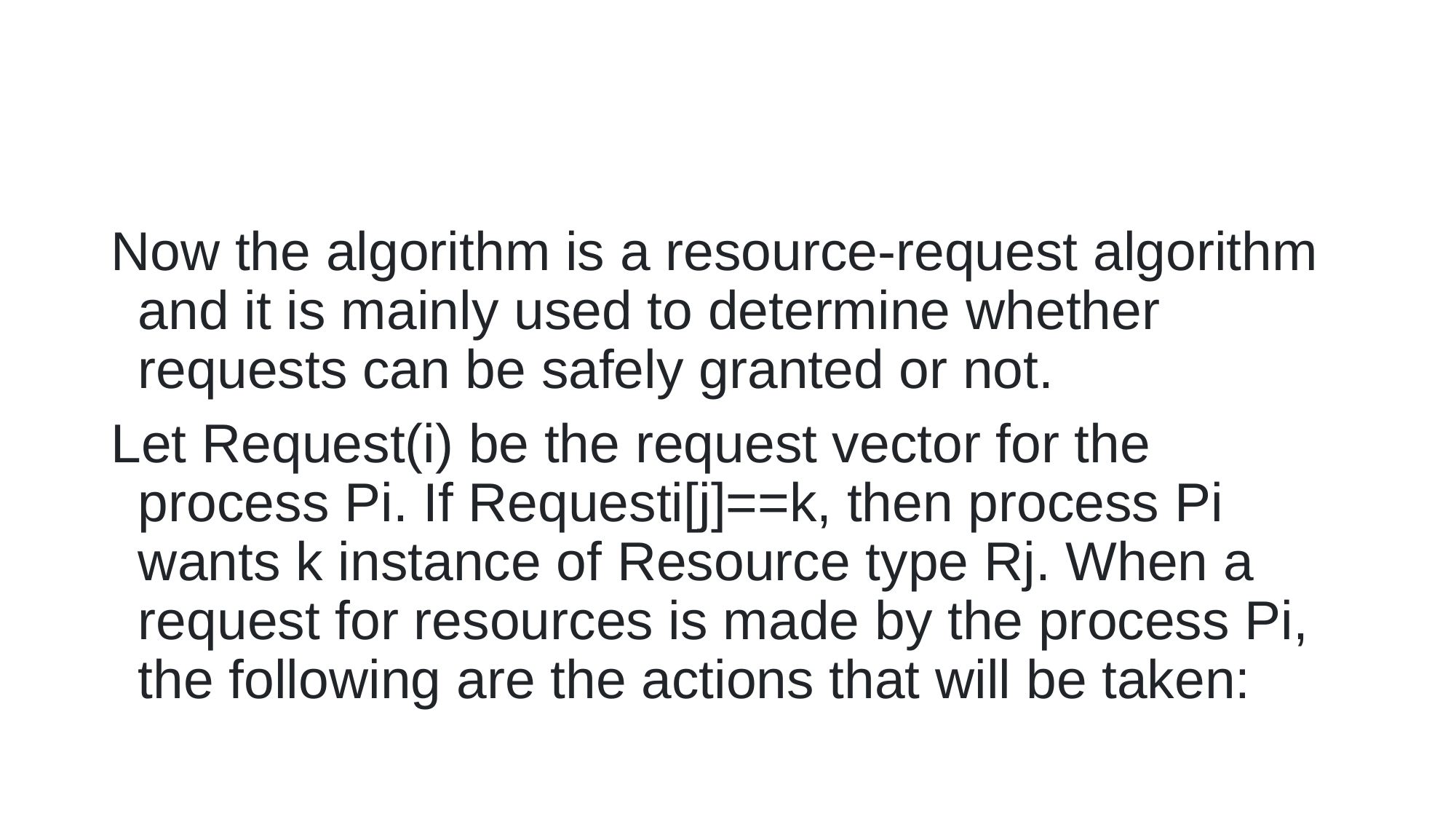

#
Now the algorithm is a resource-request algorithm and it is mainly used to determine whether requests can be safely granted or not.
Let Request(i) be the request vector for the process Pi. If Requesti[j]==k, then process Pi wants k instance of Resource type Rj. When a request for resources is made by the process Pi, the following are the actions that will be taken: